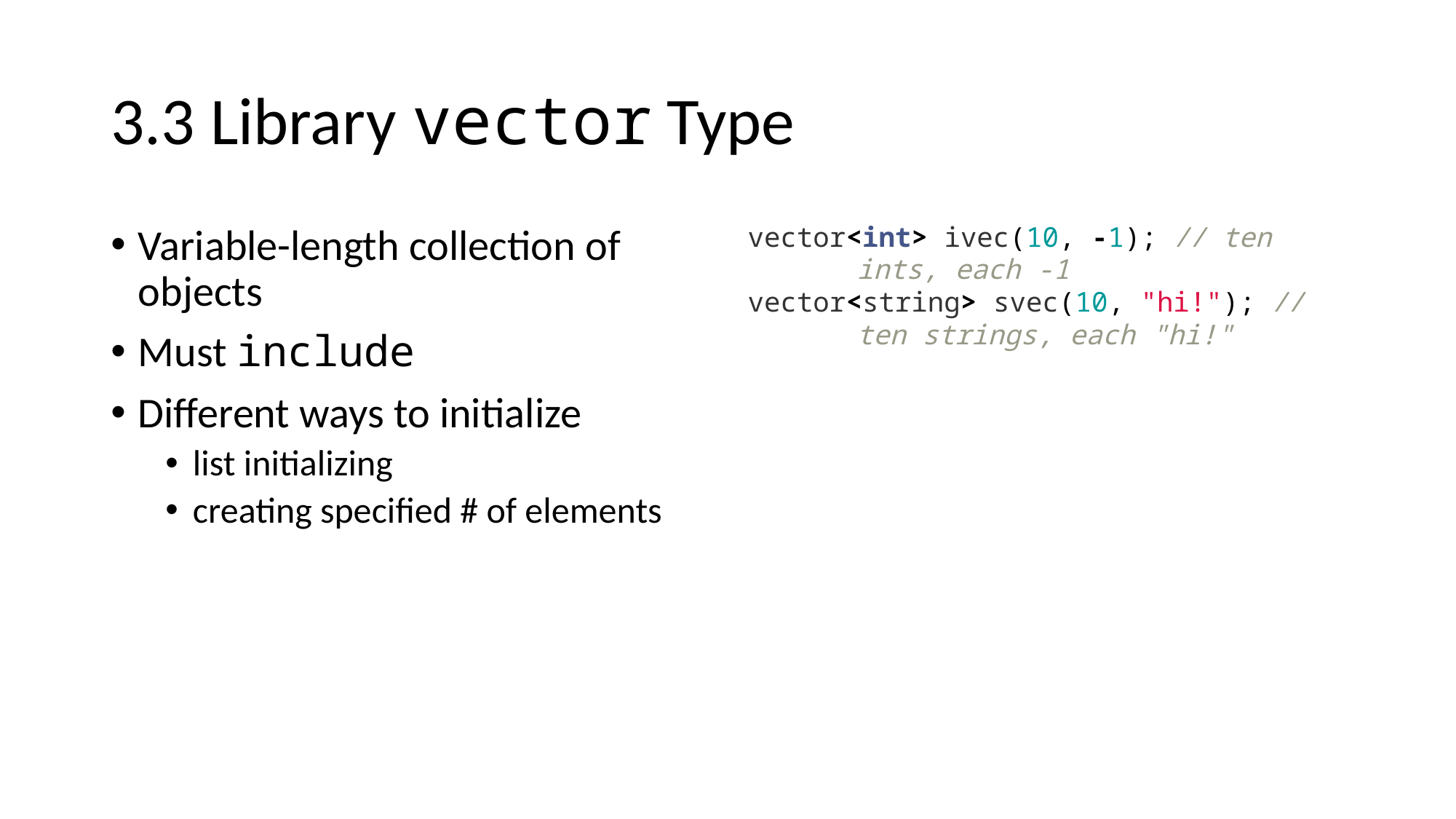

# 3.3 Library vector Type
Variable-length collection of objects
Must include
Different ways to initialize
list initializing
creating specified # of elements
vector<int> ivec(10, -1); // ten
	ints, each -1
vector<string> svec(10, "hi!"); //
	ten strings, each "hi!"